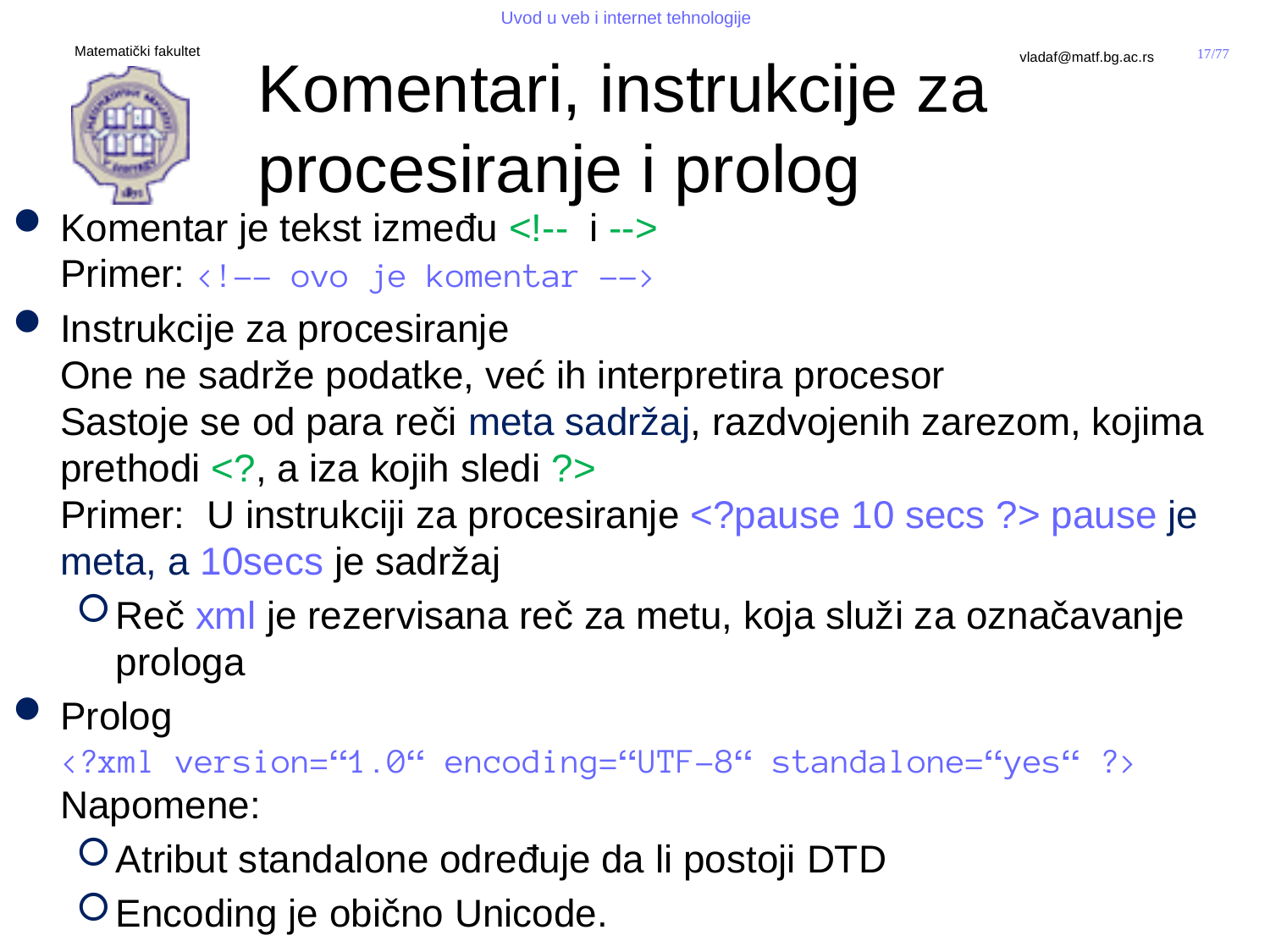

# Komentari, instrukcije za procesiranje i prolog
Komentar je tekst između <!--  i -->
Primer: <!-- ovo je komentar -->
Instrukcije za procesiranje
One ne sadrže podatke, već ih interpretira procesor
Sastoje se od para reči meta sadržaj, razdvojenih zarezom, kojima prethodi <?, a iza kojih sledi ?>
Primer:  U instrukciji za procesiranje <?pause 10 secs ?> pause je meta, a 10secs je sadržaj
Reč xml je rezervisana reč za metu, koja služi za označavanje prologa
Prolog
<?xml version=“1.0“ encoding=“UTF-8“ standalone=“yes“ ?>
Napomene:
Atribut standalone određuje da li postoji DTD
Encoding je obično Unicode.